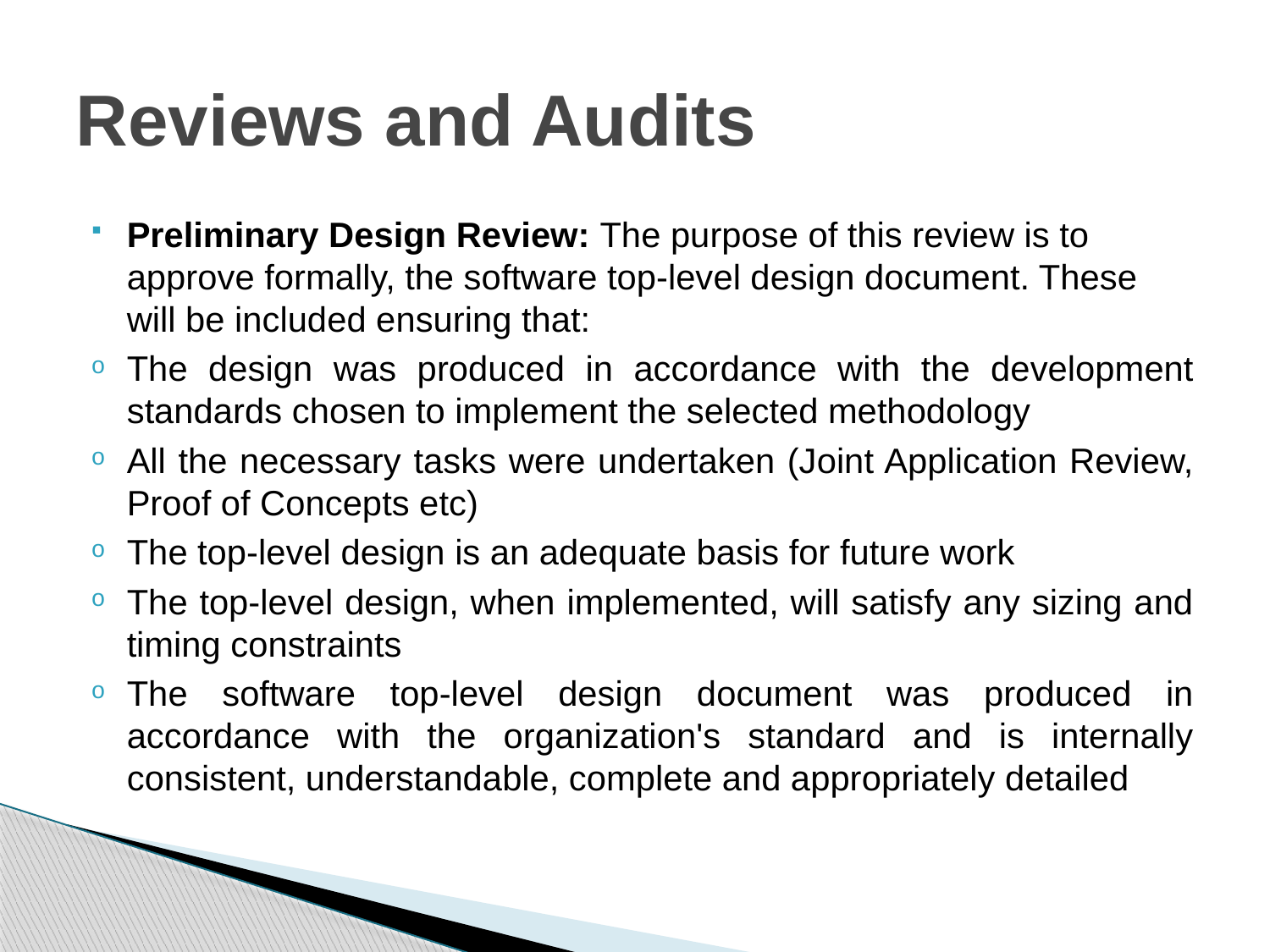

# Reviews and Audits
Preliminary Design Review: The purpose of this review is to approve formally, the software top-level design document. These will be included ensuring that:
The design was produced in accordance with the development standards chosen to implement the selected methodology
All the necessary tasks were undertaken (Joint Application Review, Proof of Concepts etc)
The top-level design is an adequate basis for future work
The top-level design, when implemented, will satisfy any sizing and timing constraints
The software top-level design document was produced in accordance with the organization's standard and is internally consistent, understandable, complete and appropriately detailed